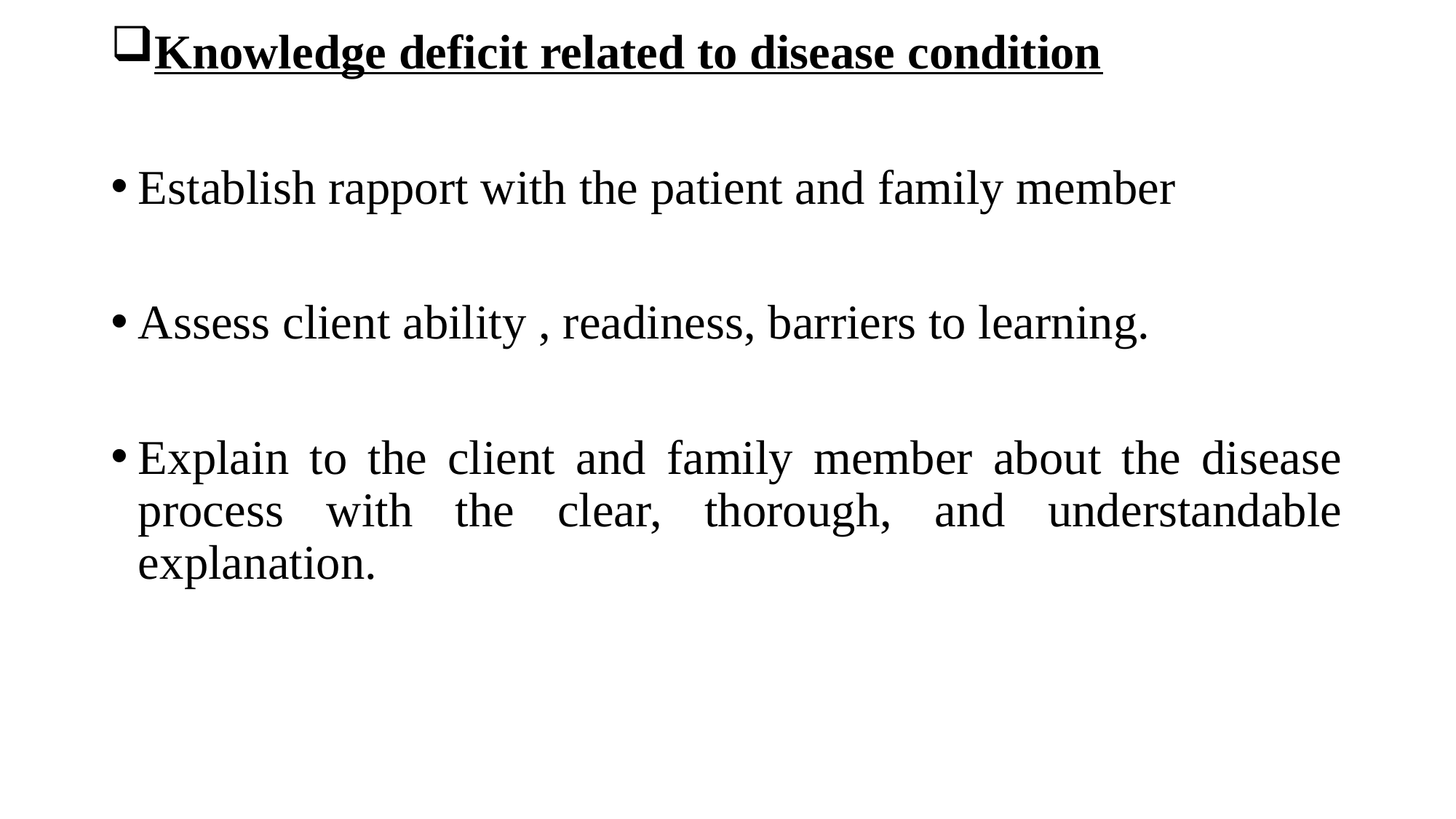

Knowledge deficit related to disease condition

Establish rapport with the patient and family member

Assess client ability , readiness, barriers to learning.

Explain to the client and family member about the disease process with the clear, thorough, and understandable explanation.